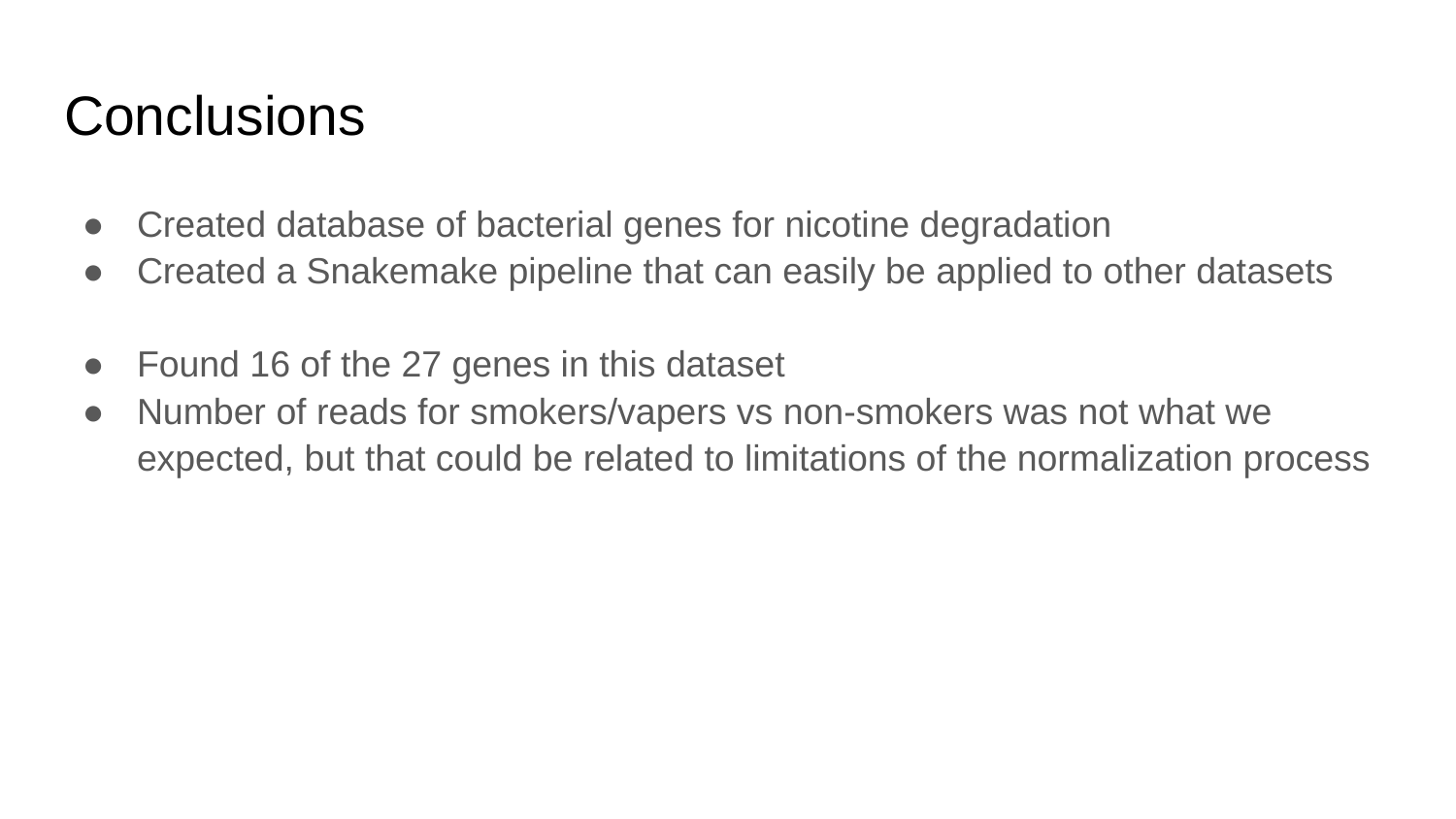

# Conclusions
Created database of bacterial genes for nicotine degradation
Created a Snakemake pipeline that can easily be applied to other datasets
Found 16 of the 27 genes in this dataset
Number of reads for smokers/vapers vs non-smokers was not what we expected, but that could be related to limitations of the normalization process